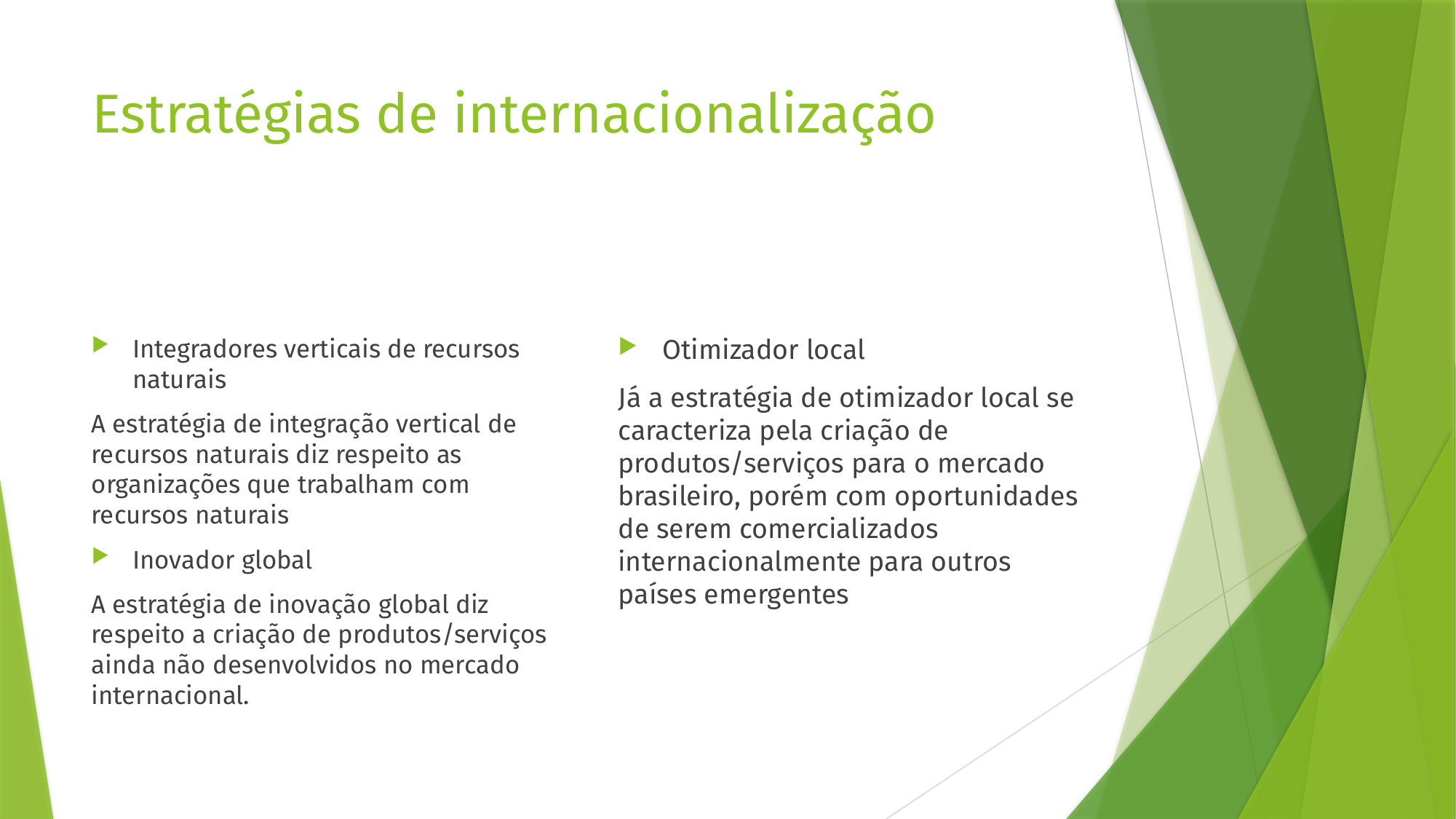

# Estratégias de internacionalização

Integradores verticais de recursos naturais
A estratégia de integração vertical de recursos naturais diz respeito as organizações que trabalham com recursos naturais
Inovador global
A estratégia de inovação global diz respeito a criação de produtos/serviços ainda não desenvolvidos no mercado internacional.

Otimizador local
Já a estratégia de otimizador local se caracteriza pela criação de produtos/serviços para o mercado brasileiro, porém com oportunidades de serem comercializados internacionalmente para outros países emergentes